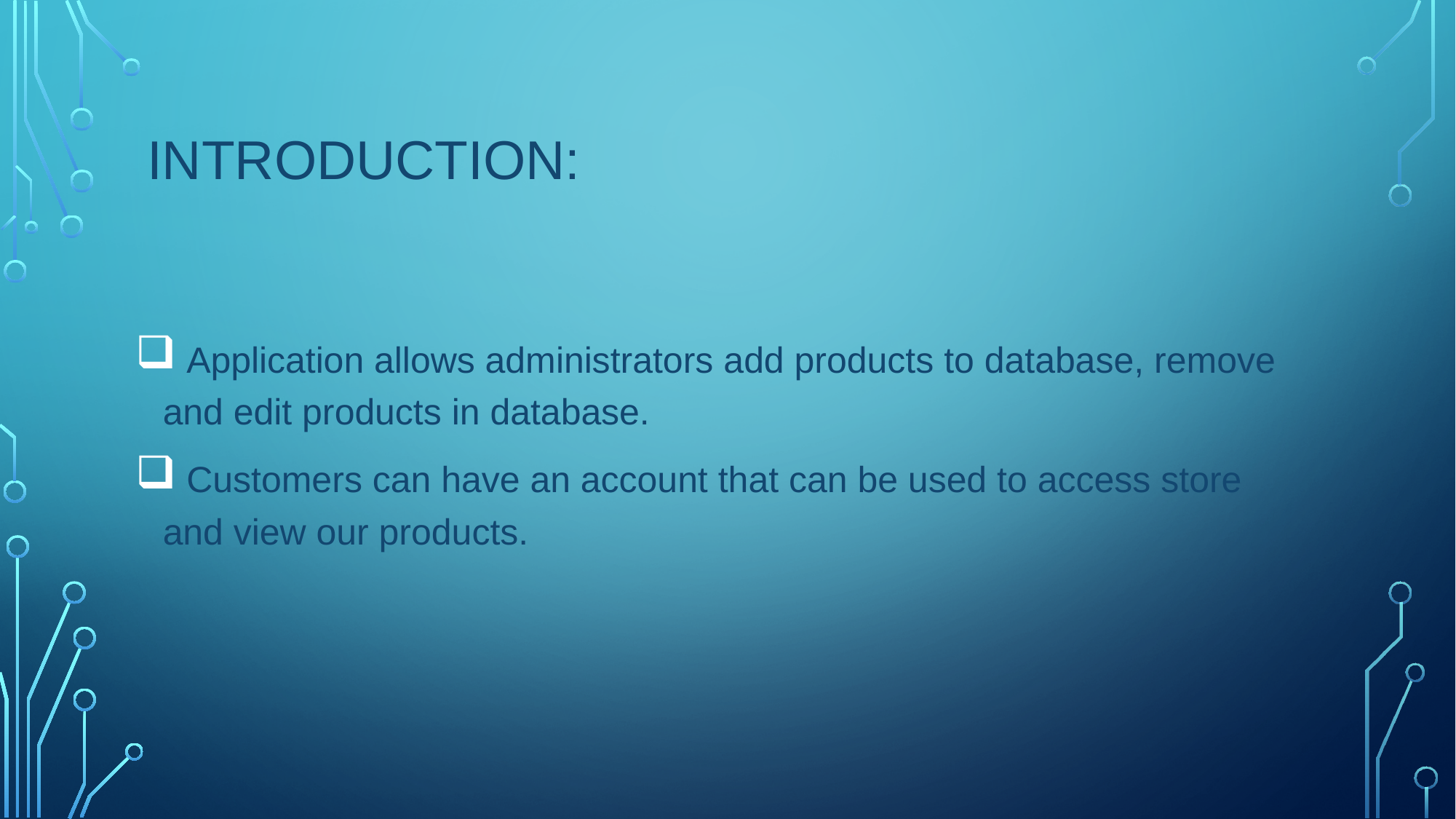

# Introduction:
 Application allows administrators add products to database, remove and edit products in database.
 Customers can have an account that can be used to access store and view our products.